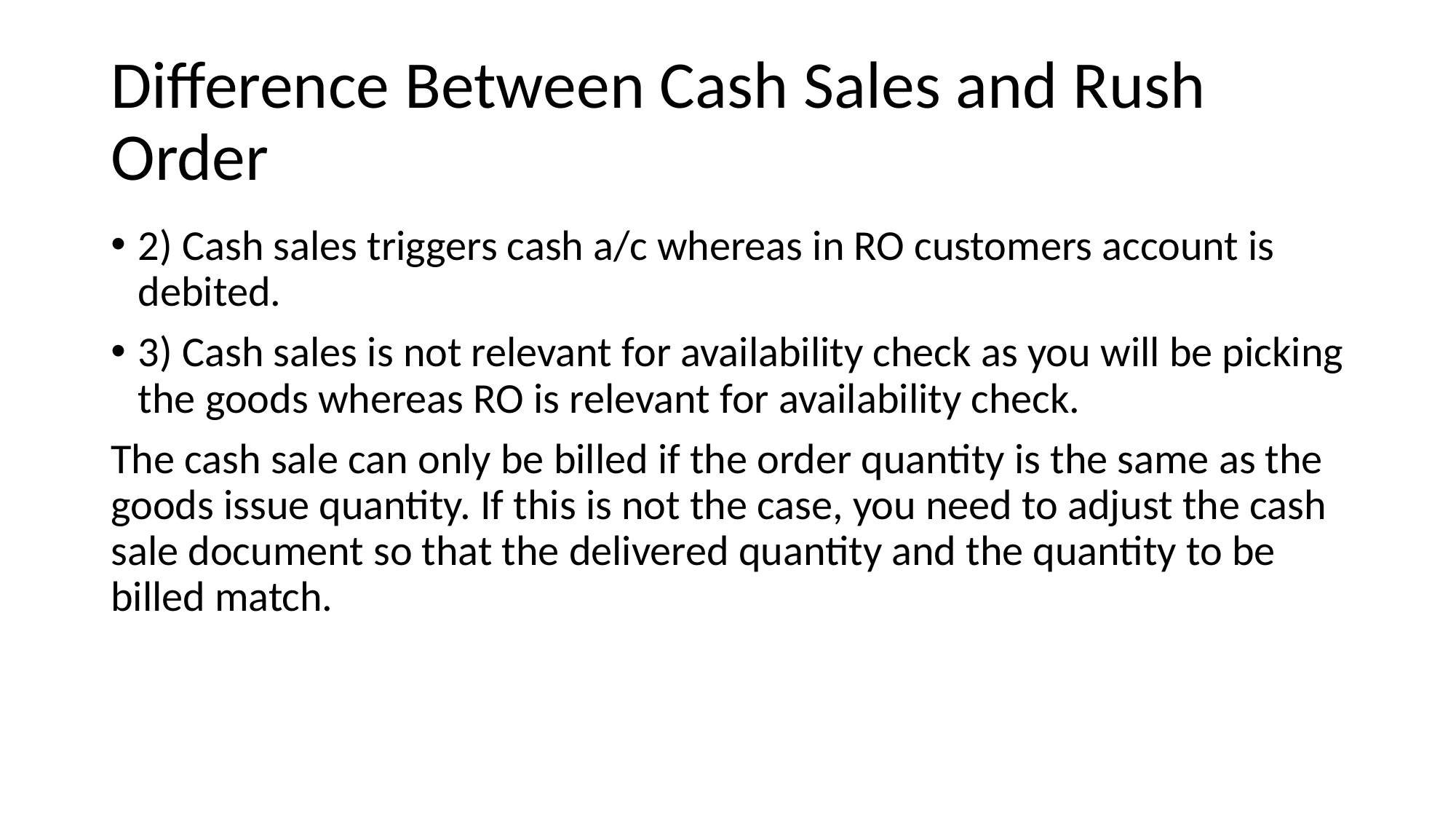

# Difference Between Cash Sales and Rush Order
2) Cash sales triggers cash a/c whereas in RO customers account is debited.
3) Cash sales is not relevant for availability check as you will be picking the goods whereas RO is relevant for availability check.
The cash sale can only be billed if the order quantity is the same as the goods issue quantity. If this is not the case, you need to adjust the cash sale document so that the delivered quantity and the quantity to be billed match.